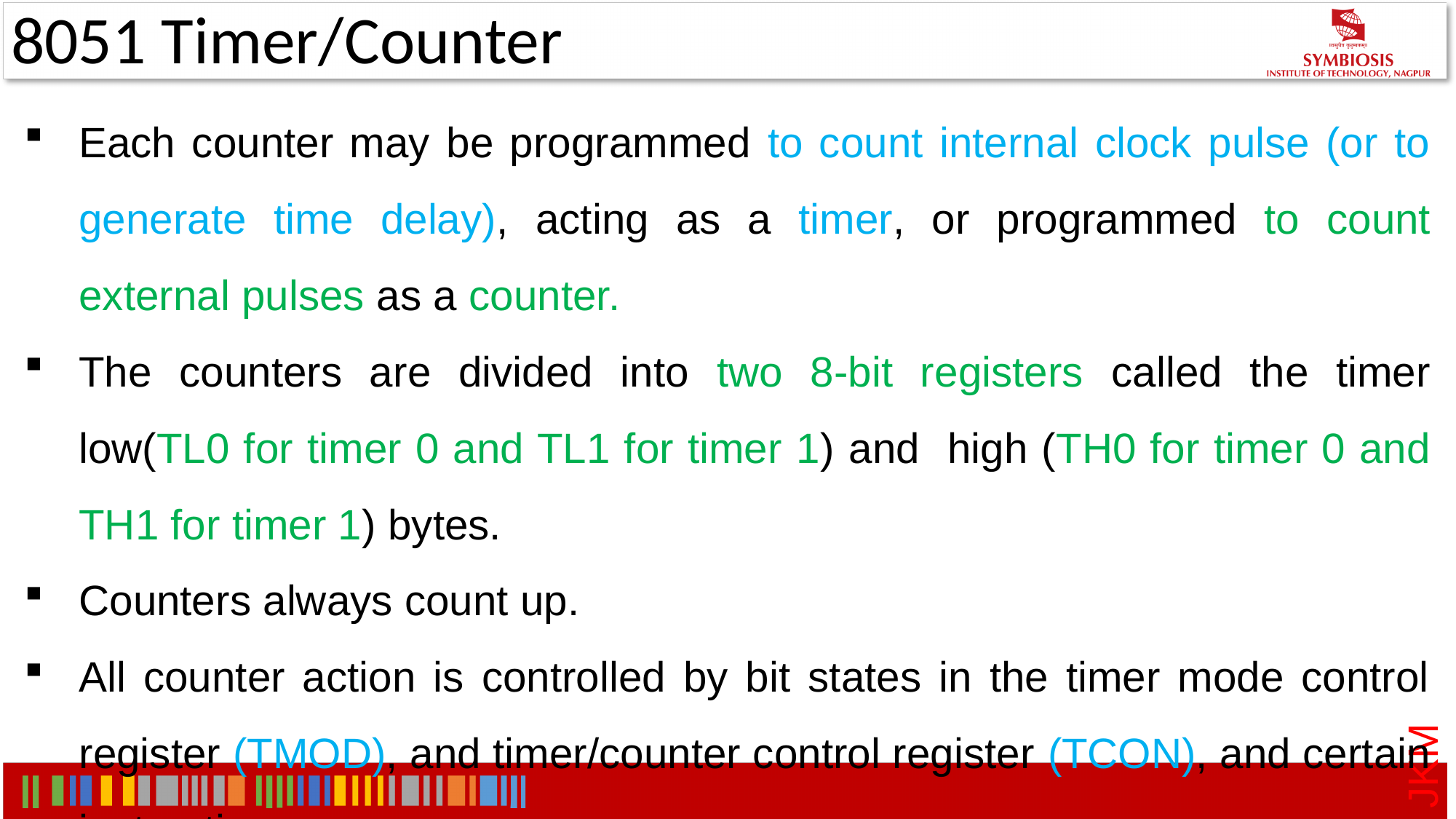

# 8051 Timer/Counter
Each counter may be programmed to count internal clock pulse (or to generate time delay), acting as a timer, or programmed to count external pulses as a counter.
The counters are divided into two 8-bit registers called the timer low(TL0 for timer 0 and TL1 for timer 1) and  high (TH0 for timer 0 and TH1 for timer 1) bytes.
Counters always count up.
All counter action is controlled by bit states in the timer mode control register (TMOD), and timer/counter control register (TCON), and certain instructions